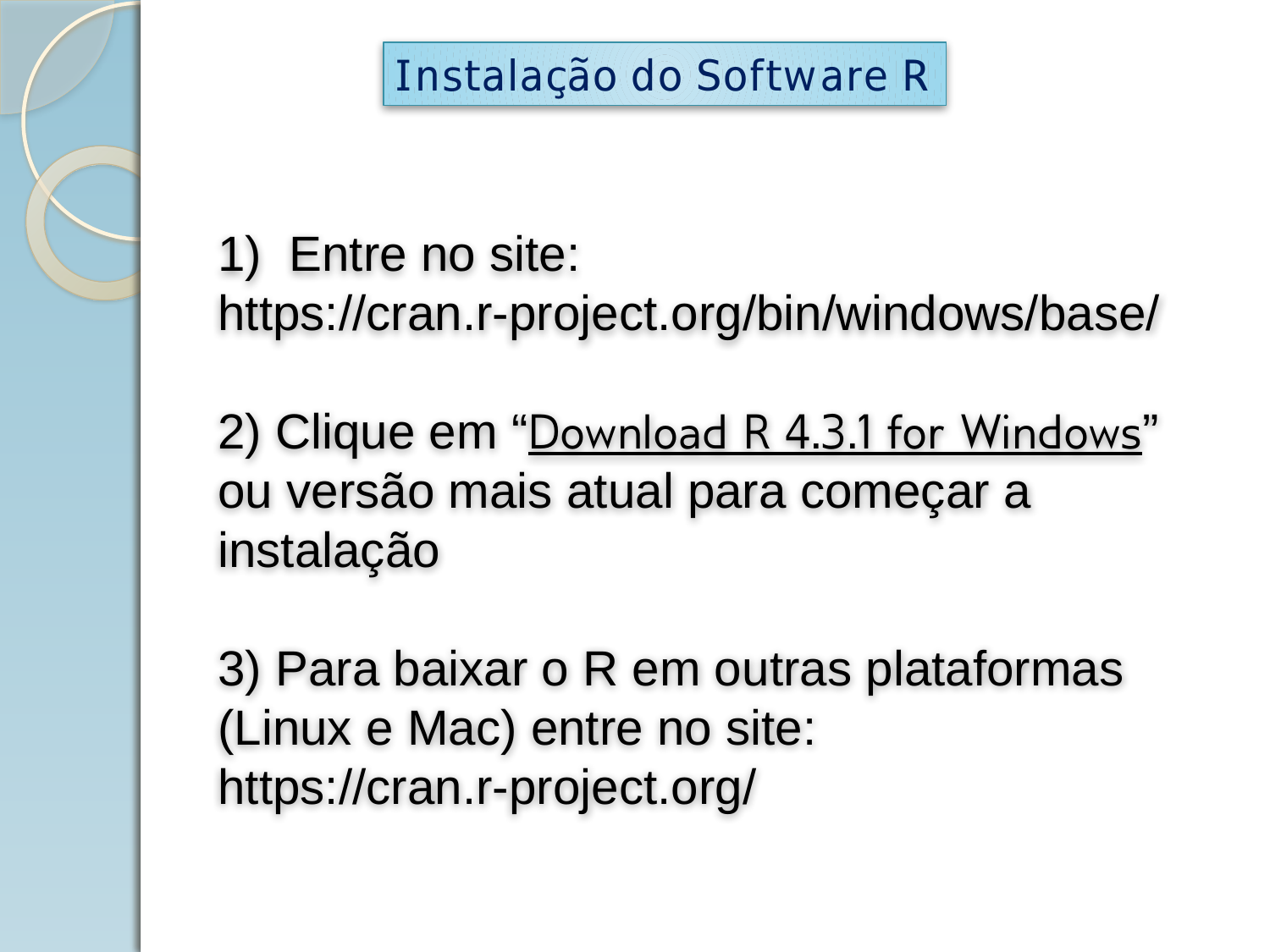

Instalação do Software R
Entre no site:
https://cran.r-project.org/bin/windows/base/

2) Clique em “Download R 4.3.1 for Windows” ou versão mais atual para começar a instalação

3) Para baixar o R em outras plataformas (Linux e Mac) entre no site:
https://cran.r-project.org/